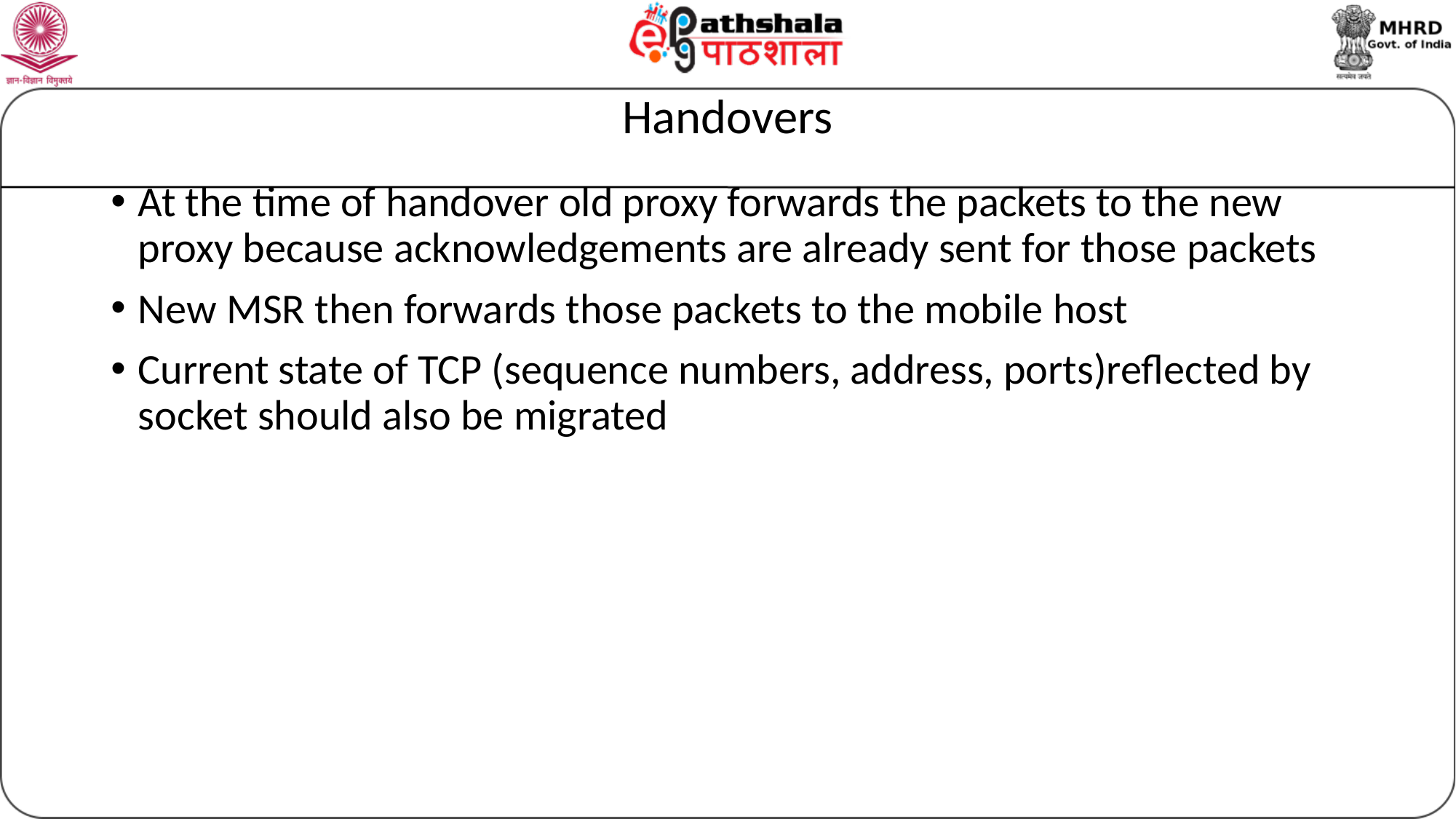

# Handovers
At the time of handover old proxy forwards the packets to the new proxy because acknowledgements are already sent for those packets
New MSR then forwards those packets to the mobile host
Current state of TCP (sequence numbers, address, ports)reflected by socket should also be migrated